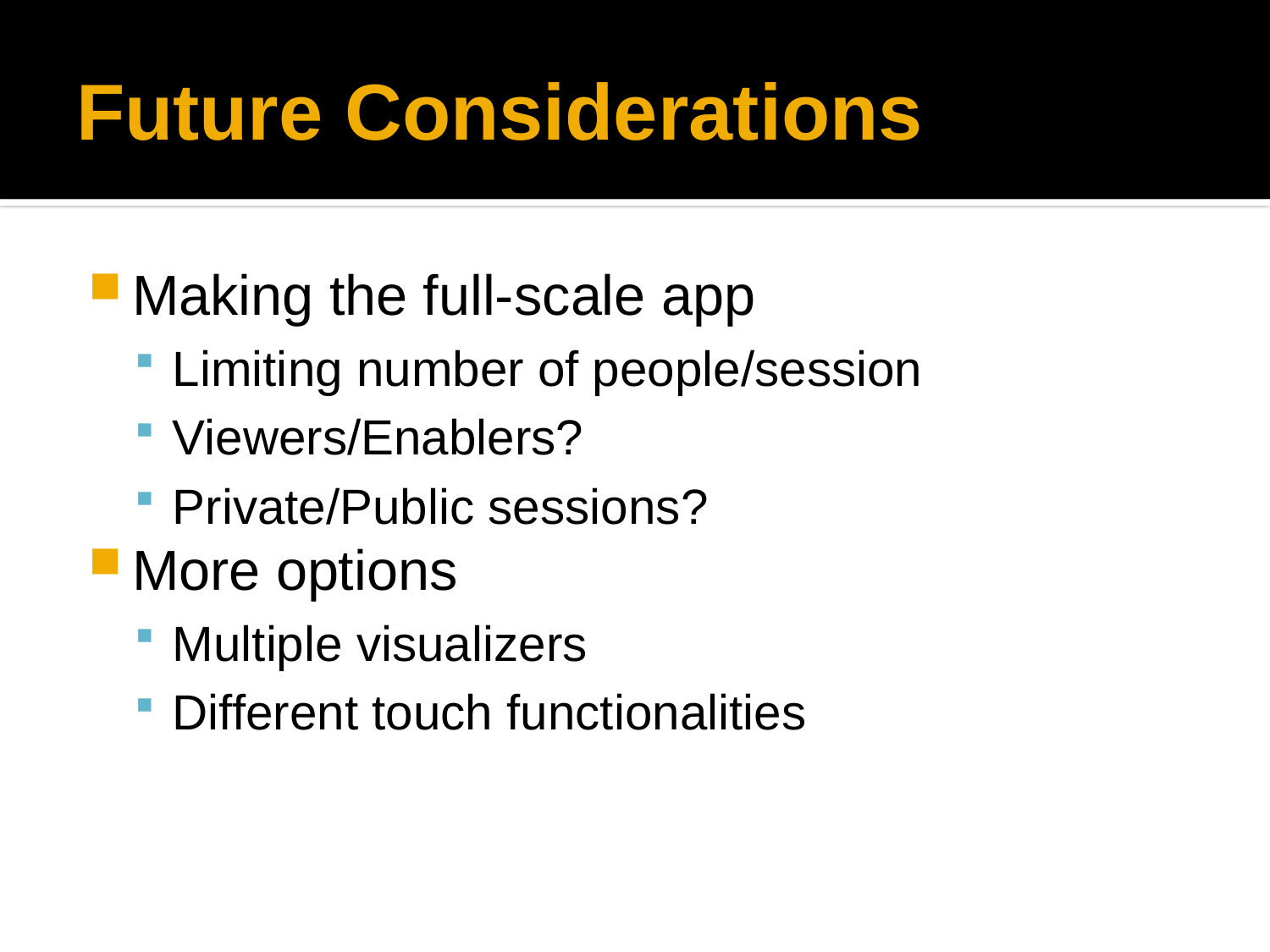

# Future Considerations
Making the full-scale app
Limiting number of people/session
Viewers/Enablers?
Private/Public sessions?
More options
Multiple visualizers
Different touch functionalities